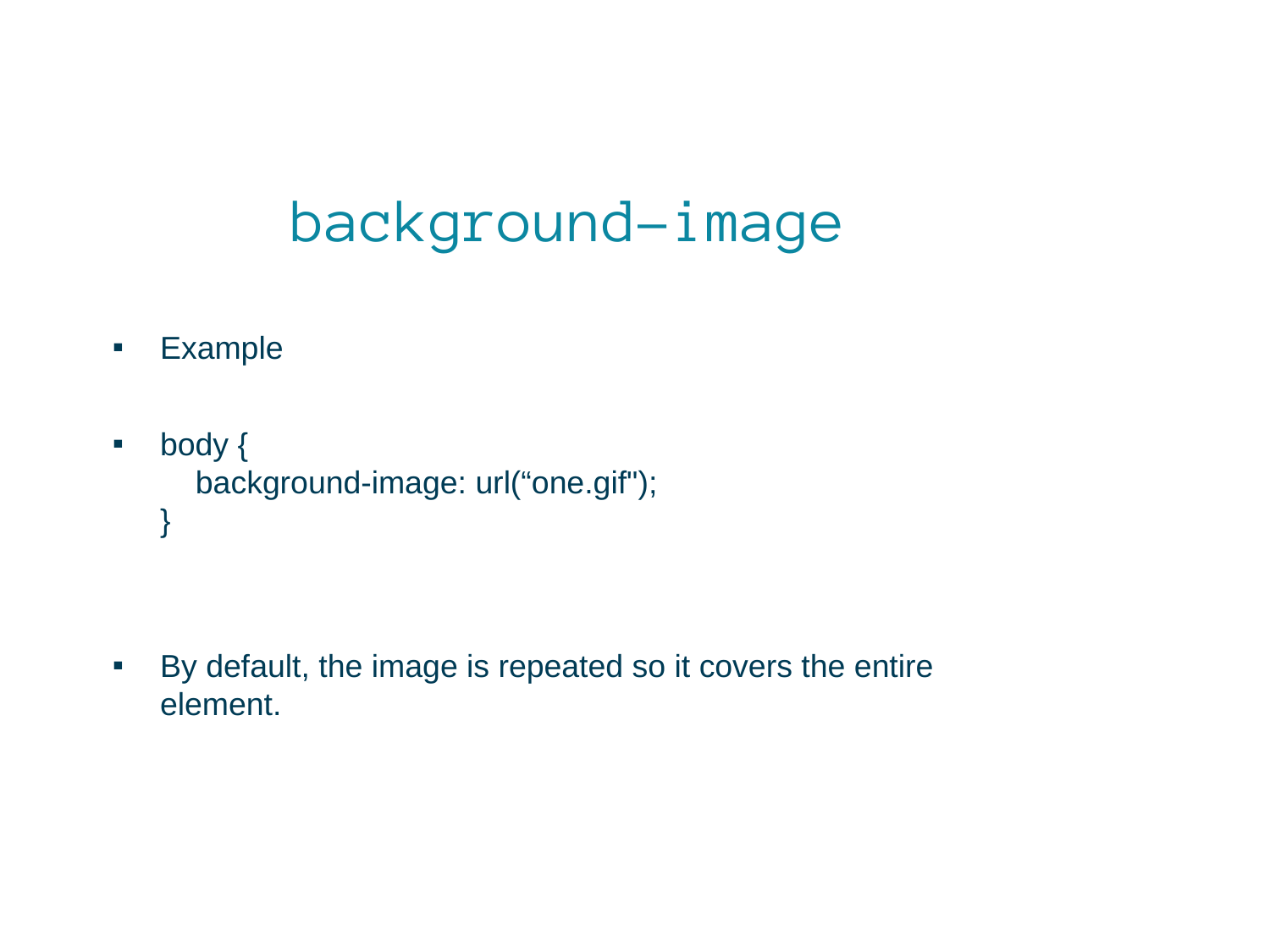

# background-image
Example

body {
    background-image: url(“one.gif");
}

By default, the image is repeated so it covers the entire element.